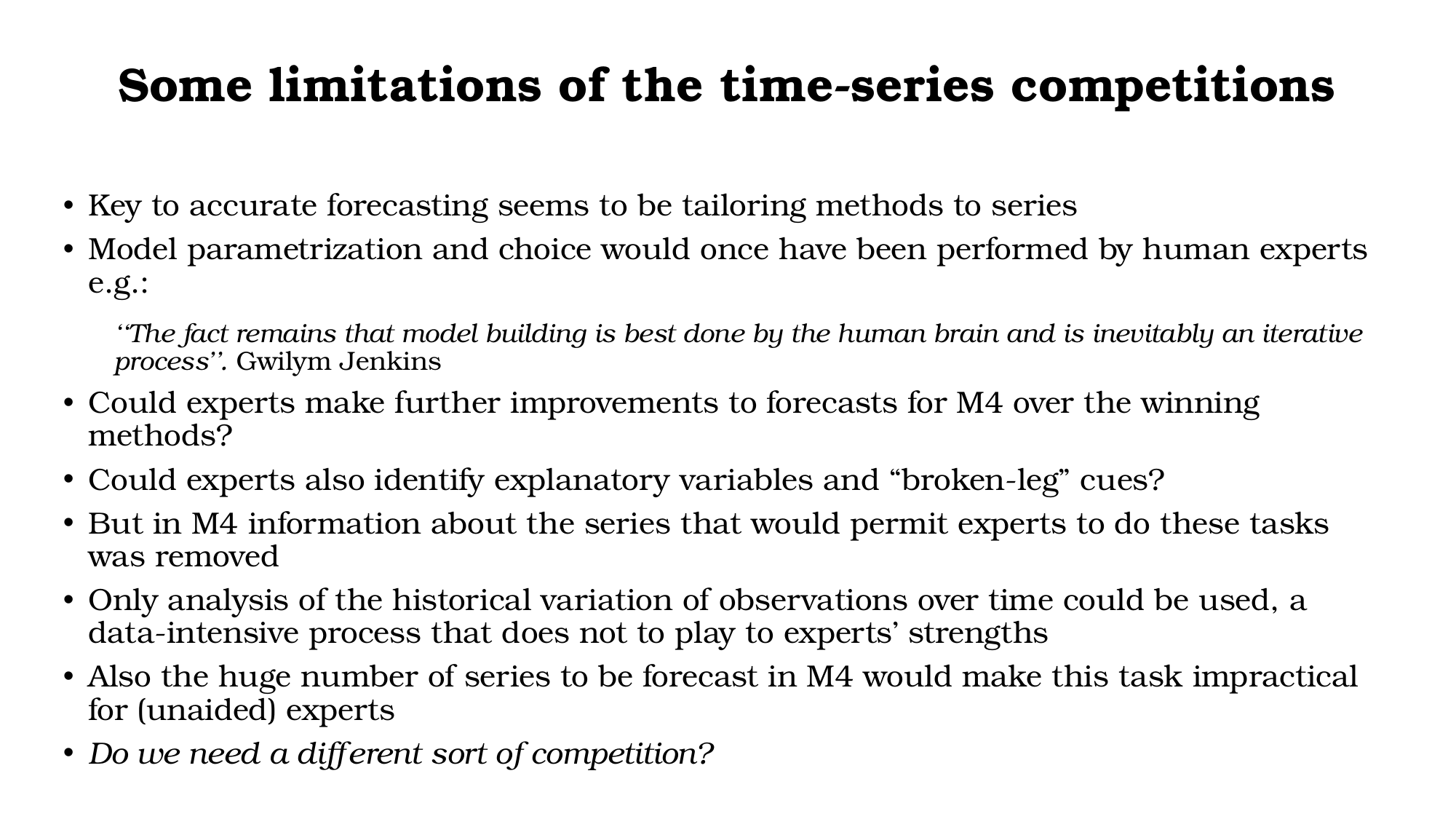

# Some limitations of the time-series competitions
Key to accurate forecasting seems to be tailoring methods to series
Model parametrization and choice would once have been performed by human experts e.g.:

‘‘The fact remains that model building is best done by the human brain and is inevitably an iterative process’’. Gwilym Jenkins
Could experts make further improvements to forecasts for M4 over the winning methods?
Could experts also identify explanatory variables and “broken-leg” cues?
But in M4 information about the series that would permit experts to do these tasks was removed
Only analysis of the historical variation of observations over time could be used, a data-intensive process that does not to play to experts’ strengths
Also the huge number of series to be forecast in M4 would make this task impractical for (unaided) experts
Do we need a different sort of competition?